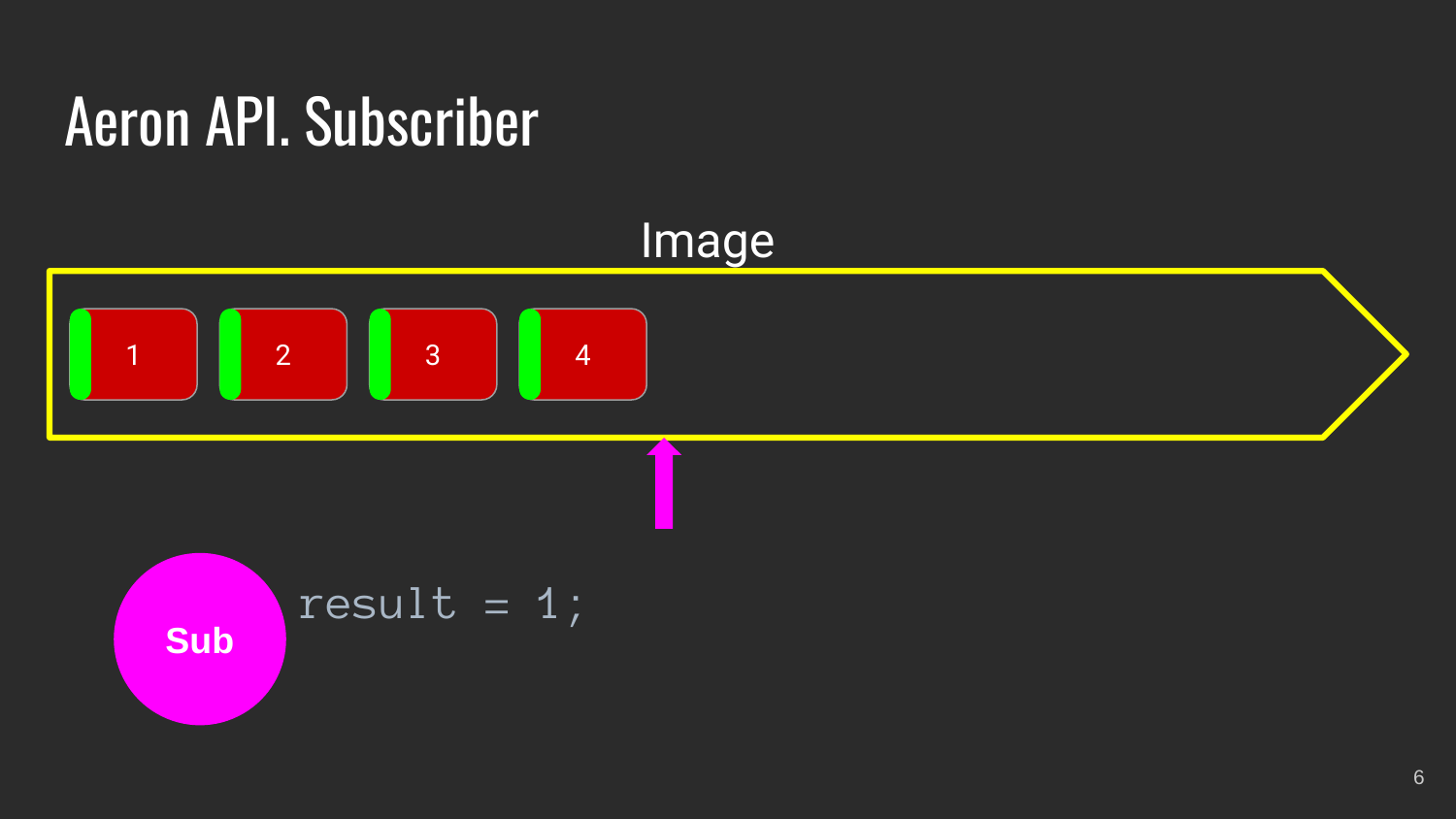

# Aeron API. Subscriber
Image

1

2

3

4

result = 1;
Sub
6